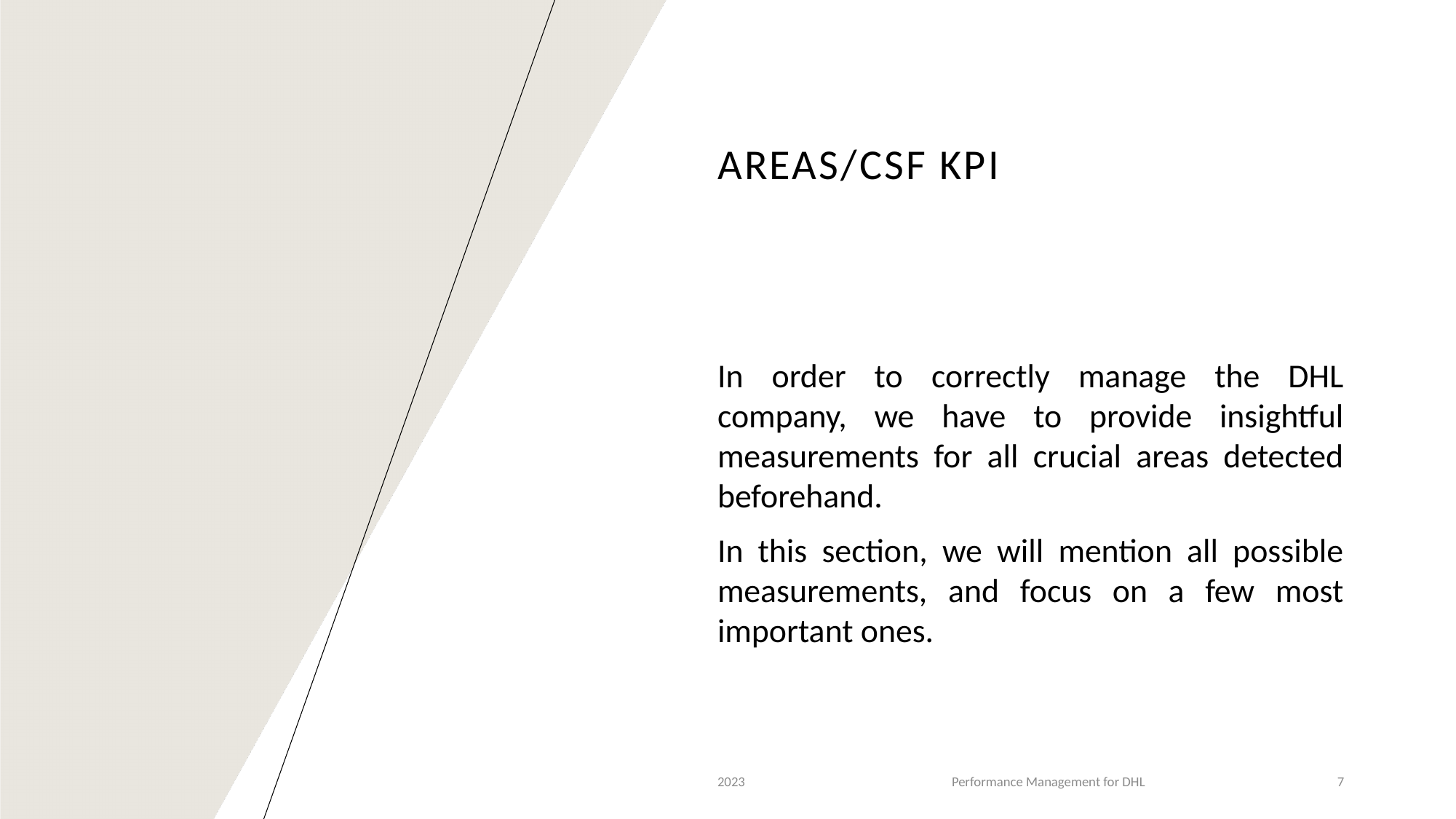

# Areas/CSF KPI
In order to correctly manage the DHL company, we have to provide insightful measurements for all crucial areas detected beforehand.
In this section, we will mention all possible measurements, and focus on a few most important ones.
2023
Performance Management for DHL
7